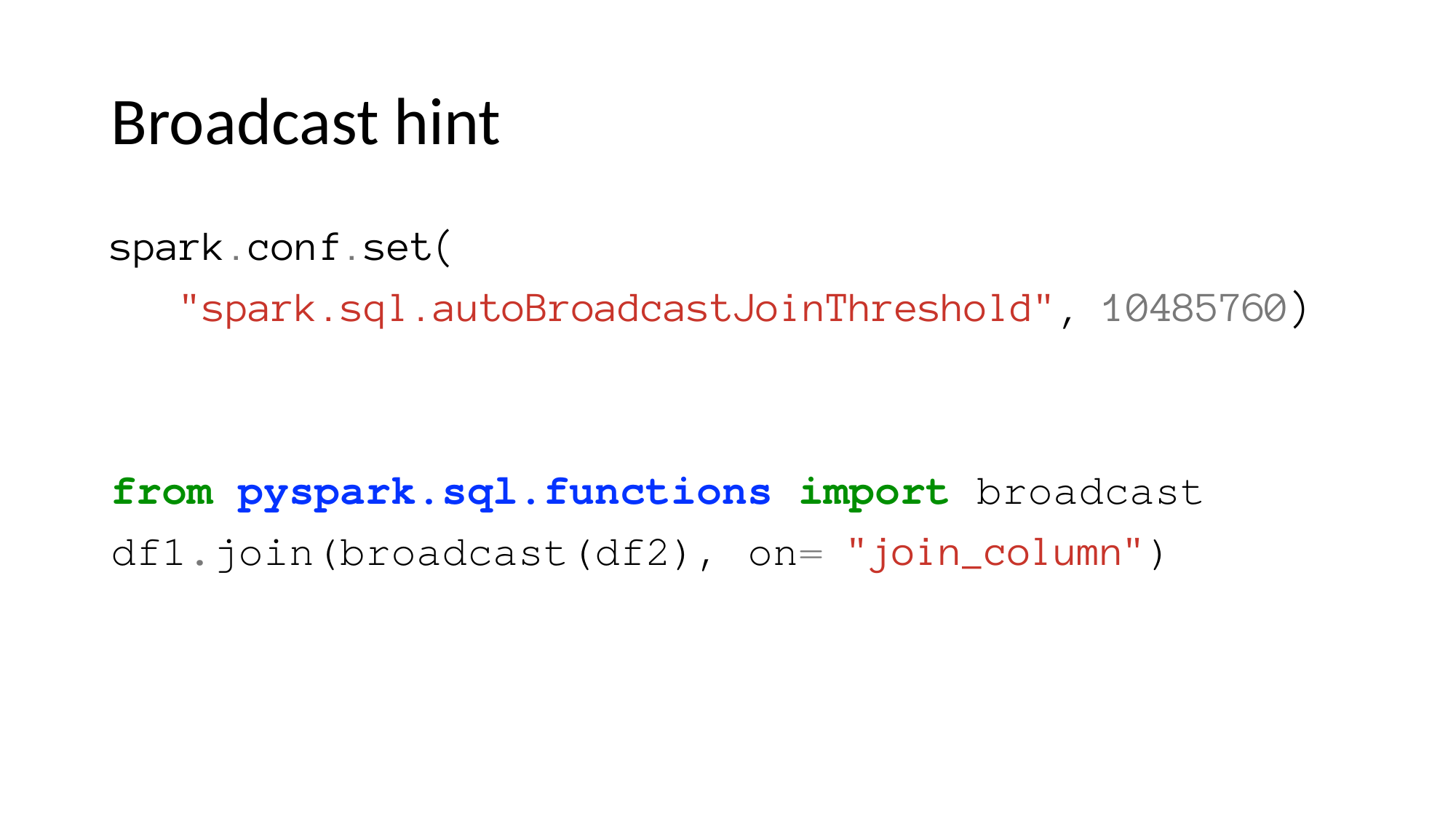

# Broadcast hint
spark.conf.set(
   "spark.sql.autoBroadcastJoinThreshold", 10485760)

from pyspark.sql.functions import broadcast
df1.join(broadcast(df2), on= "join_column")